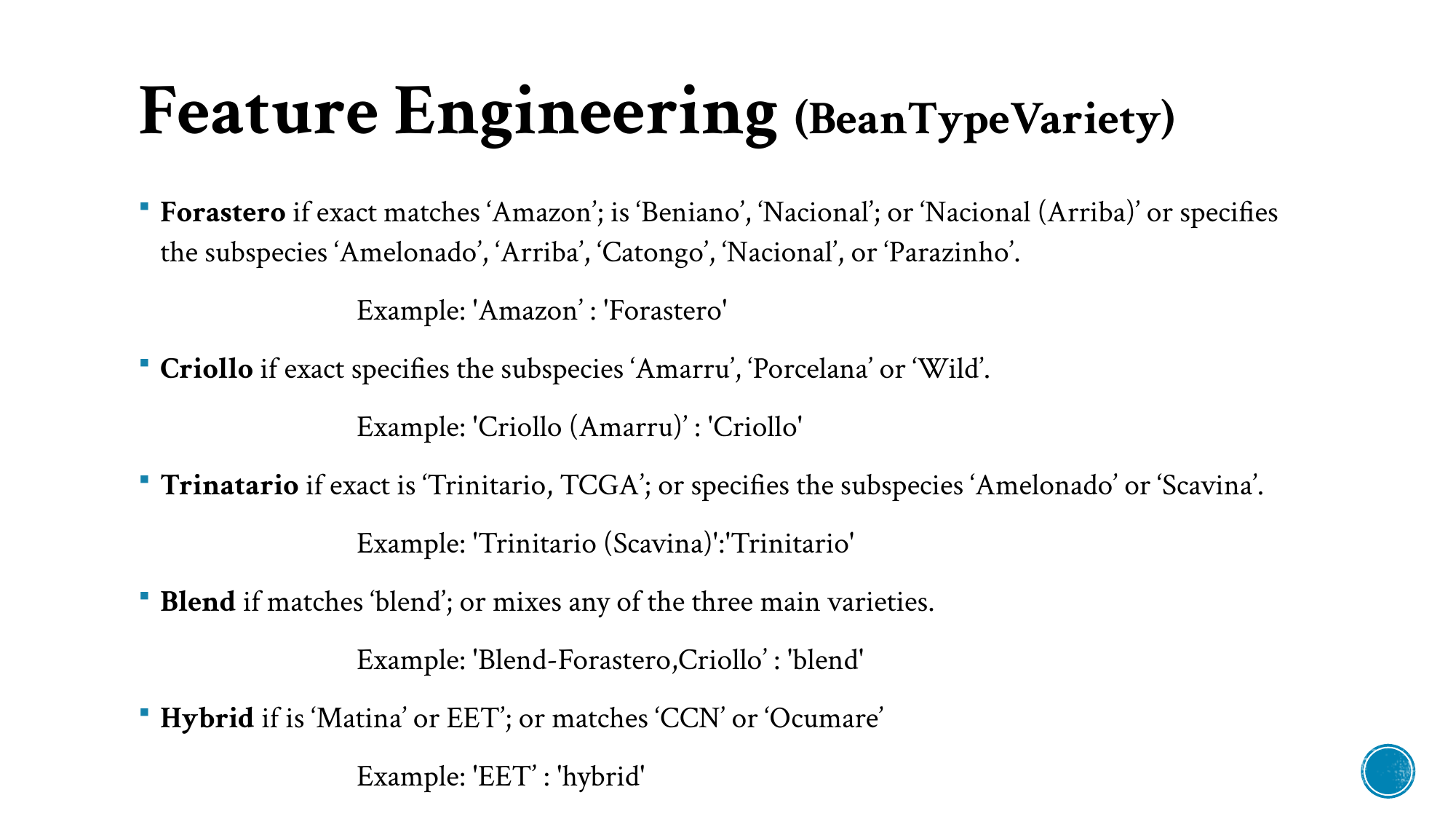

# Feature Engineering (BeanTypeVariety)
Forastero if exact matches ‘Amazon’; is ‘Beniano’, ‘Nacional’; or ‘Nacional (Arriba)’ or specifies the subspecies ‘Amelonado’, ‘Arriba’, ‘Catongo’, ‘Nacional’, or ‘Parazinho’.
		Example: 'Amazon’ : 'Forastero'
Criollo if exact specifies the subspecies ‘Amarru’, ‘Porcelana’ or ‘Wild’.
		Example: 'Criollo (Amarru)’ : 'Criollo'
Trinatario if exact is ‘Trinitario, TCGA’; or specifies the subspecies ‘Amelonado’ or ‘Scavina’.
		Example: 'Trinitario (Scavina)':'Trinitario'
Blend if matches ‘blend’; or mixes any of the three main varieties.
		Example: 'Blend-Forastero,Criollo’ : 'blend'
Hybrid if is ‘Matina’ or EET’; or matches ‘CCN’ or ‘Ocumare’
		Example: 'EET’ : 'hybrid'